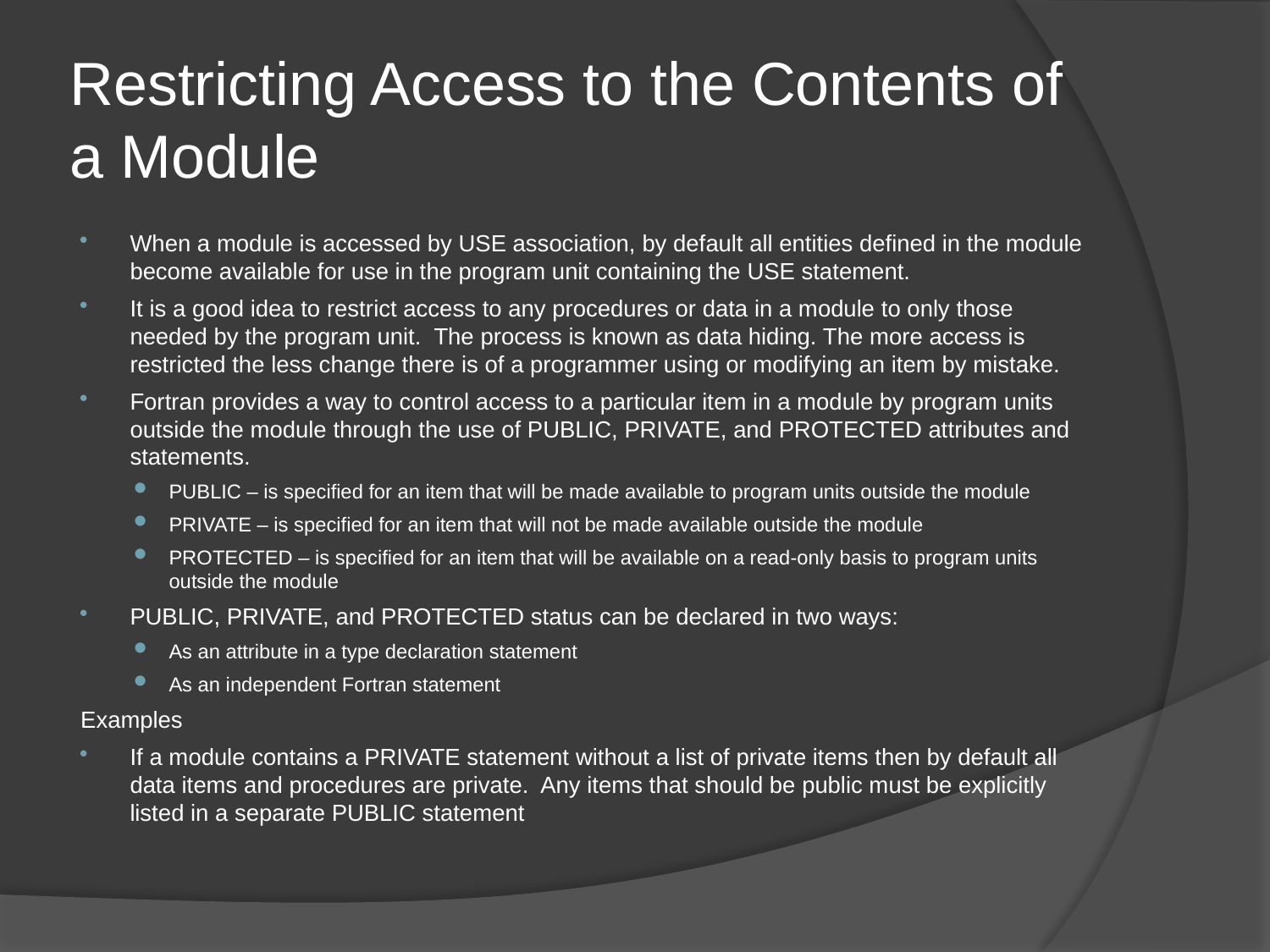

# Restricting Access to the Contents of a Module
When a module is accessed by USE association, by default all entities defined in the module become available for use in the program unit containing the USE statement.
It is a good idea to restrict access to any procedures or data in a module to only those needed by the program unit.  The process is known as data hiding. The more access is restricted the less change there is of a programmer using or modifying an item by mistake.
Fortran provides a way to control access to a particular item in a module by program units outside the module through the use of PUBLIC, PRIVATE, and PROTECTED attributes and statements.
PUBLIC – is specified for an item that will be made available to program units outside the module
PRIVATE – is specified for an item that will not be made available outside the module
PROTECTED – is specified for an item that will be available on a read-only basis to program units outside the module
PUBLIC, PRIVATE, and PROTECTED status can be declared in two ways:
As an attribute in a type declaration statement
As an independent Fortran statement
Examples
If a module contains a PRIVATE statement without a list of private items then by default all data items and procedures are private.  Any items that should be public must be explicitly listed in a separate PUBLIC statement